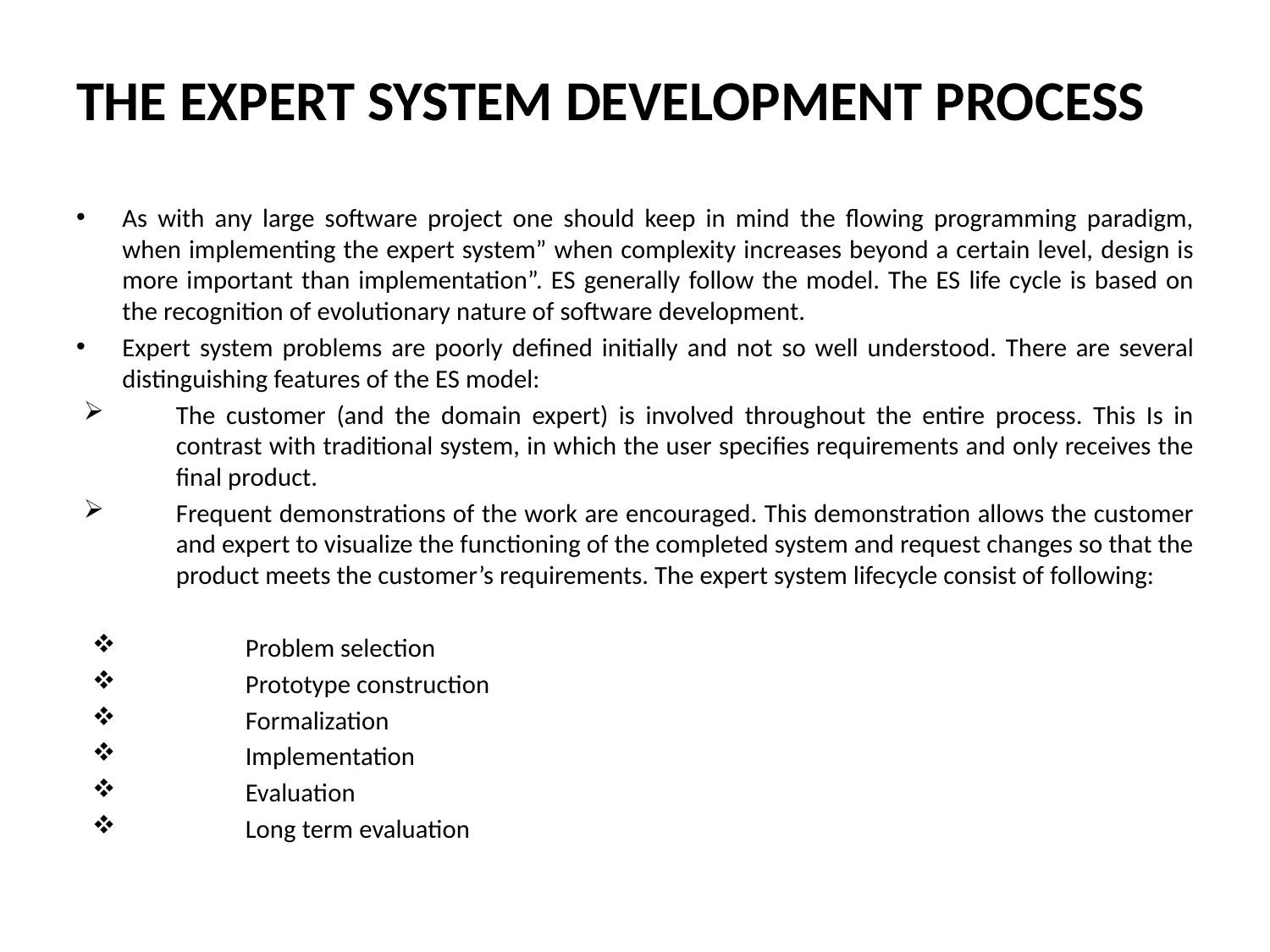

# THE EXPERT SYSTEM DEVELOPMENT PROCESS

As with any large software project one should keep in mind the flowing programming paradigm, when implementing the expert system” when complexity increases beyond a certain level, design is more important than implementation”. ES generally follow the model. The ES life cycle is based on the recognition of evolutionary nature of software development.
Expert system problems are poorly defined initially and not so well understood. There are several distinguishing features of the ES model:
The customer (and the domain expert) is involved throughout the entire process. This Is in contrast with traditional system, in which the user specifies requirements and only receives the final product.
Frequent demonstrations of the work are encouraged. This demonstration allows the customer and expert to visualize the functioning of the completed system and request changes so that the product meets the customer’s requirements. The expert system lifecycle consist of following:

Problem selection
Prototype construction
Formalization
Implementation
Evaluation
Long term evaluation